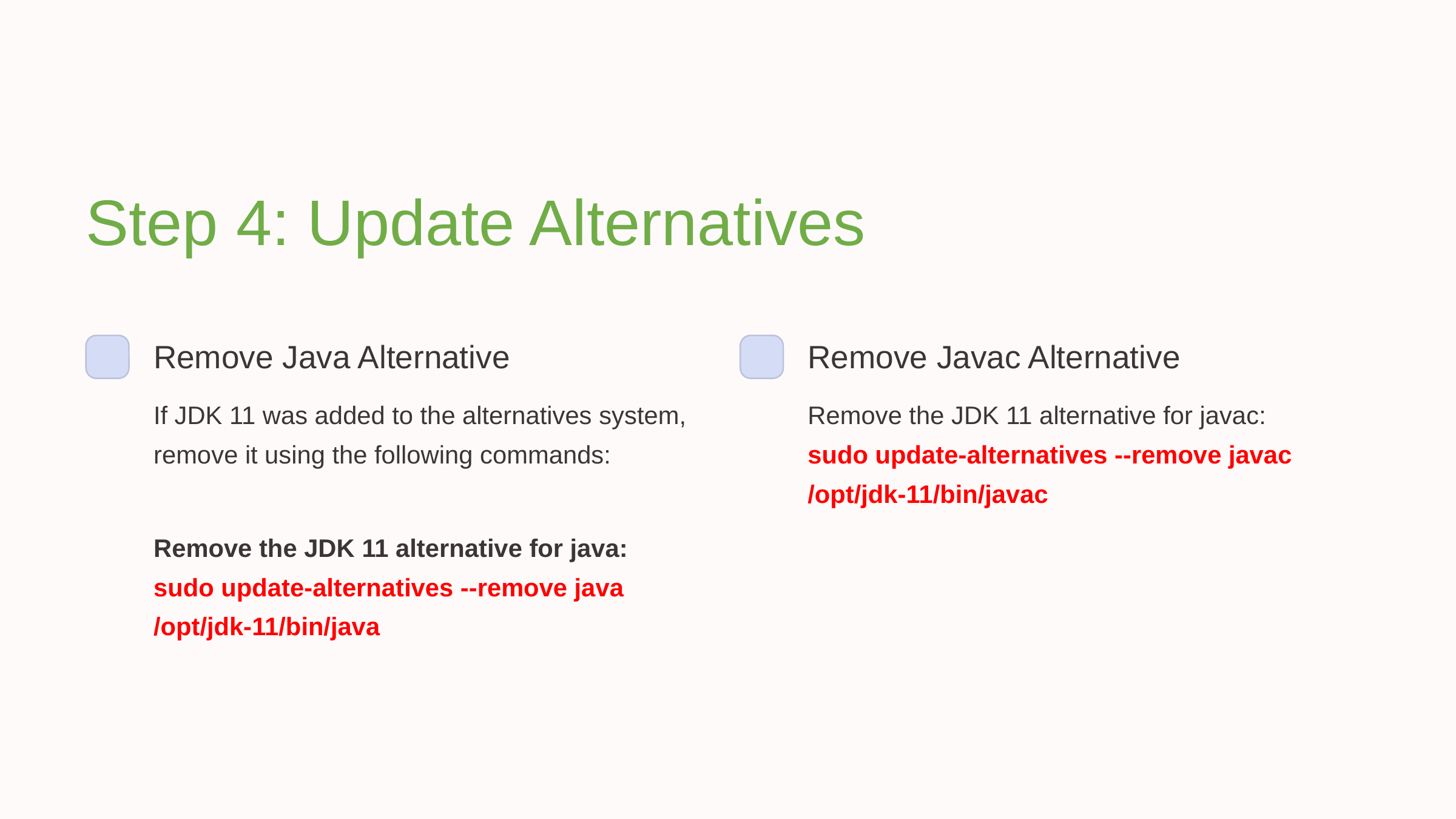

Step 4: Update Alternatives

Remove Java Alternative

Remove Javac Alternative
If JDK 11 was added to the alternatives system, remove it using the following commands:
Remove the JDK 11 alternative for javac:
sudo update-alternatives --remove javac /opt/jdk-11/bin/javac
Remove the JDK 11 alternative for java:
sudo update-alternatives --remove java /opt/jdk-11/bin/java